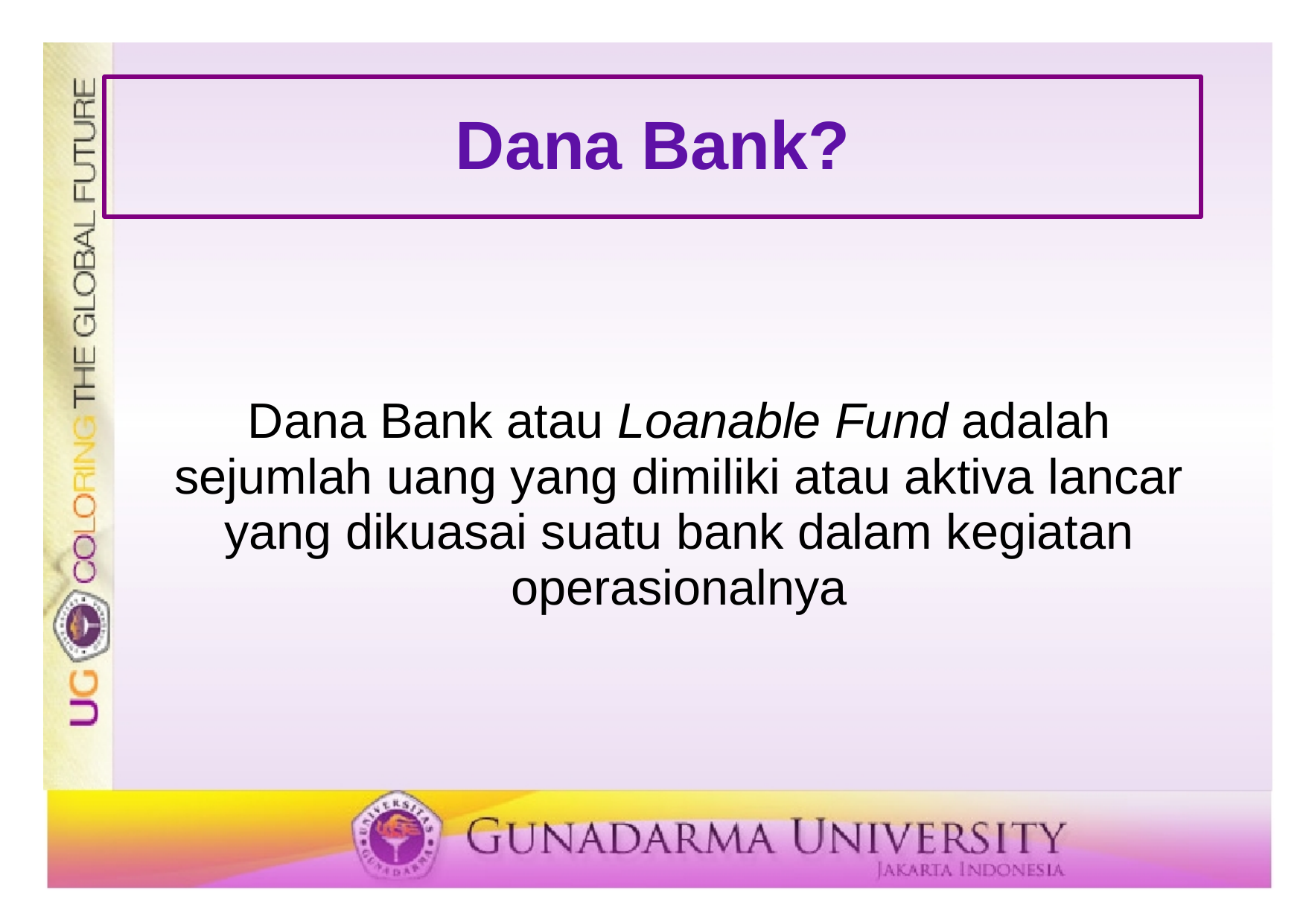

# Dana Bank?

	Dana Bank atau Loanable Fund adalah sejumlah uang yang dimiliki atau aktiva lancar yang dikuasai suatu bank dalam kegiatan operasionalnya